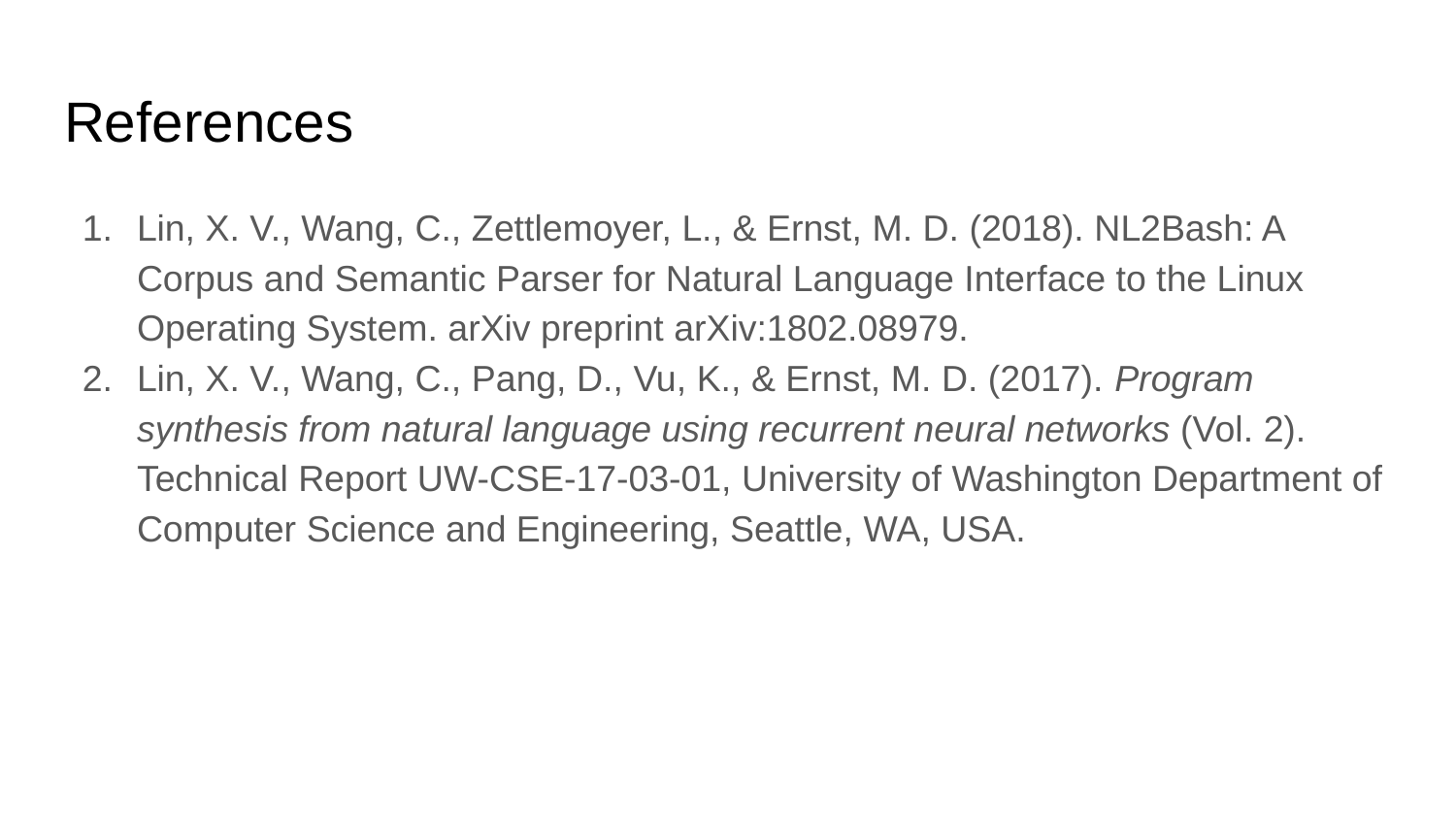

# References
Lin, X. V., Wang, C., Zettlemoyer, L., & Ernst, M. D. (2018). NL2Bash: A Corpus and Semantic Parser for Natural Language Interface to the Linux Operating System. arXiv preprint arXiv:1802.08979.
Lin, X. V., Wang, C., Pang, D., Vu, K., & Ernst, M. D. (2017). Program synthesis from natural language using recurrent neural networks (Vol. 2). Technical Report UW-CSE-17-03-01, University of Washington Department of Computer Science and Engineering, Seattle, WA, USA.